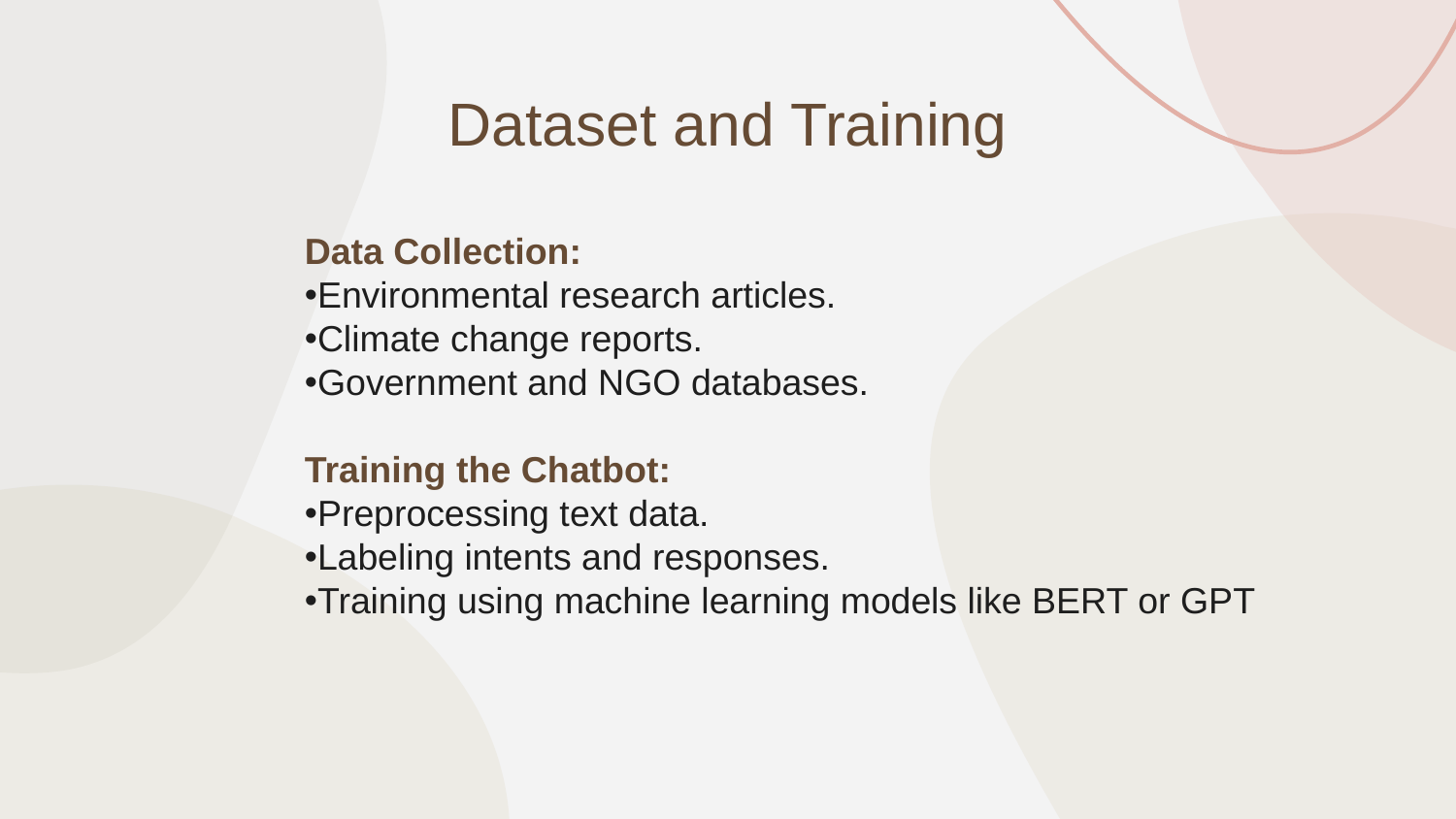

# Dataset and Training

Data Collection:
Environmental research articles.
Climate change reports.
Government and NGO databases.

Training the Chatbot:
Preprocessing text data.
Labeling intents and responses.
Training using machine learning models like BERT or GPT